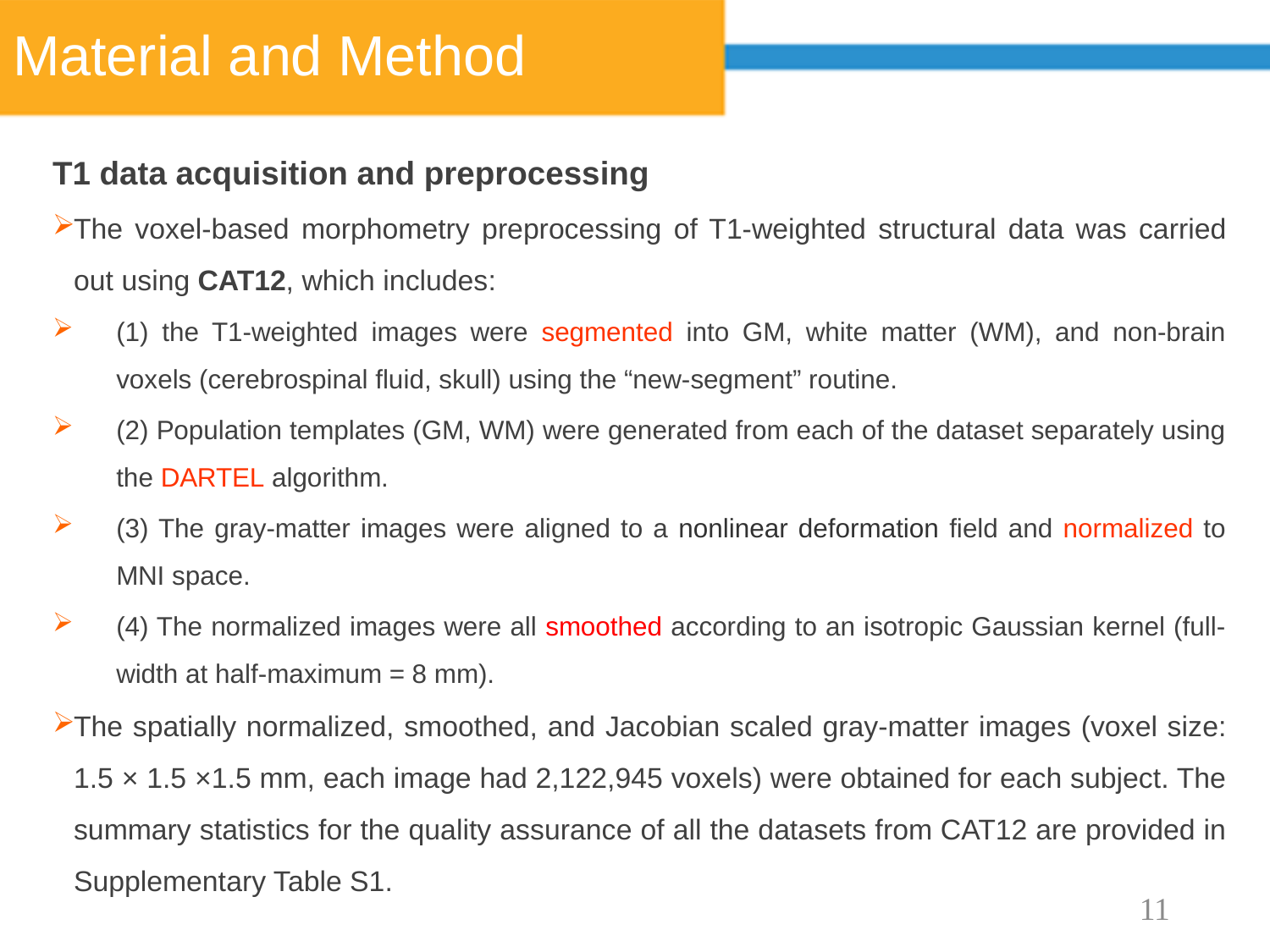

# Material and Method
T1 data acquisition and preprocessing
The voxel-based morphometry preprocessing of T1-weighted structural data was carried out using CAT12, which includes:
(1) the T1-weighted images were segmented into GM, white matter (WM), and non-brain voxels (cerebrospinal fluid, skull) using the “new-segment” routine.
(2) Population templates (GM, WM) were generated from each of the dataset separately using the DARTEL algorithm.
(3) The gray-matter images were aligned to a nonlinear deformation field and normalized to MNI space.
(4) The normalized images were all smoothed according to an isotropic Gaussian kernel (full-width at half-maximum = 8 mm).
The spatially normalized, smoothed, and Jacobian scaled gray-matter images (voxel size: 1.5 × 1.5 ×1.5 mm, each image had 2,122,945 voxels) were obtained for each subject. The summary statistics for the quality assurance of all the datasets from CAT12 are provided in Supplementary Table S1.
11